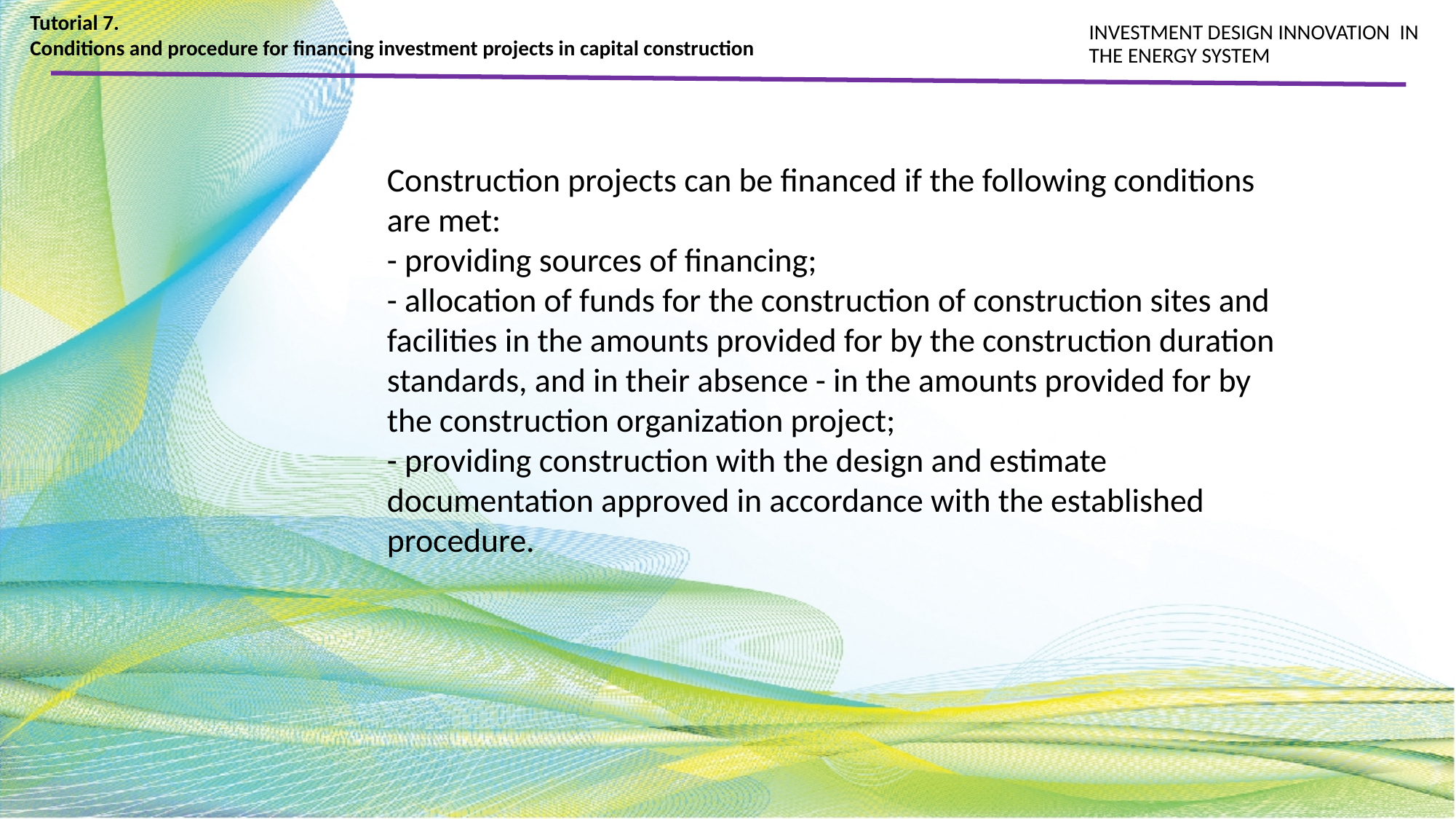

Tutorial 7.
Conditions and procedure for financing investment projects in capital construction
INVESTMENT DESIGN INNOVATION  IN
THE ENERGY SYSTEM
Construction projects can be financed if the following conditions are met:
- providing sources of financing;
- allocation of funds for the construction of construction sites and facilities in the amounts provided for by the construction duration standards, and in their absence - in the amounts provided for by the construction organization project;
- providing construction with the design and estimate documentation approved in accordance with the established procedure.